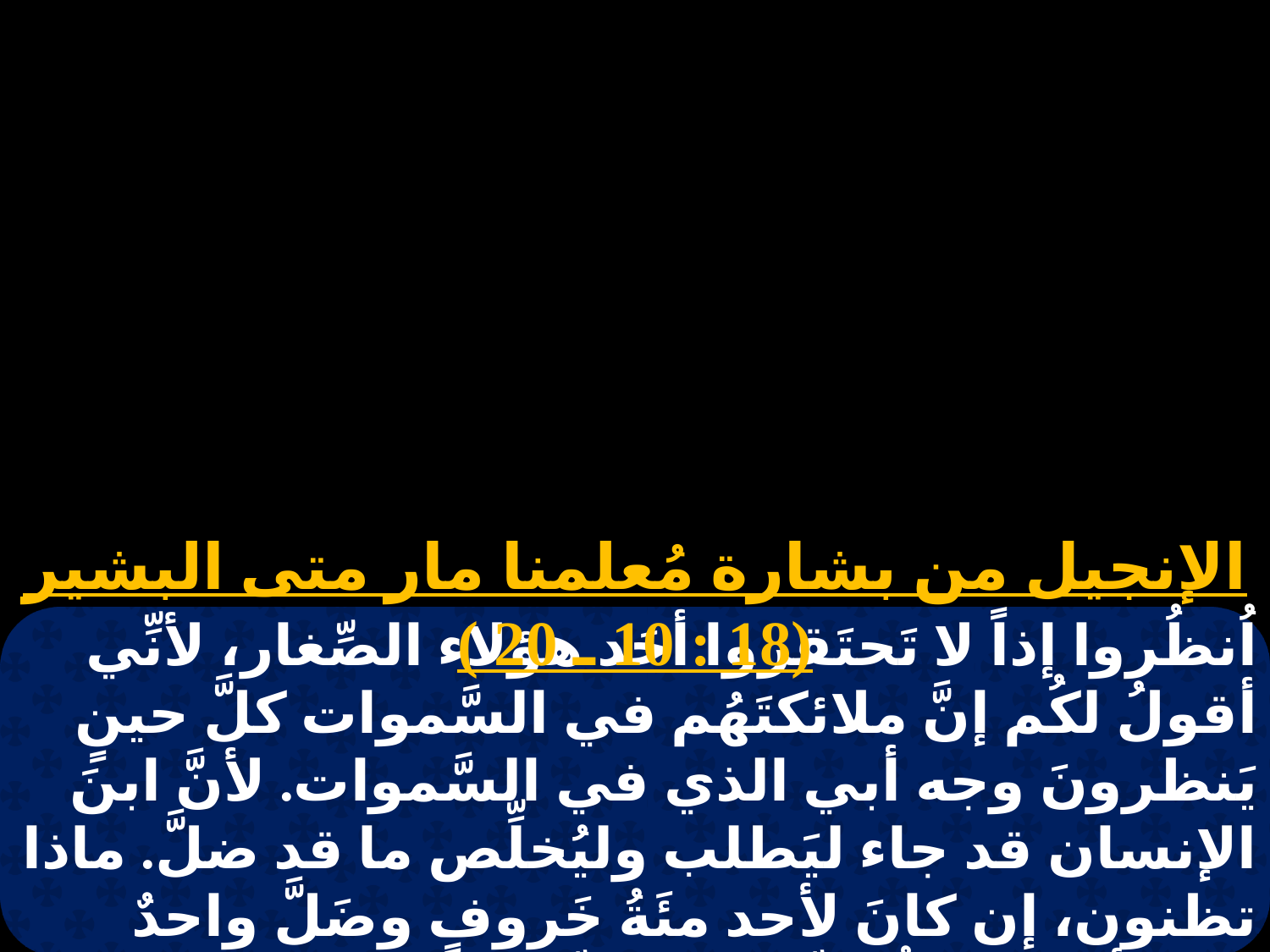

الإنجيل من بشارة مُعلمنا مار متى البشير (18 : 10 ـ 20 )
اُنظُروا إذاً لا تَحتَقروا أحَد هؤلاء الصِّغار، لأنِّي أقولُ لكُم إنَّ ملائكتَهُم في السَّموات كلَّ حينٍ يَنظرونَ وجه أبي الذي في السَّموات. لأنَّ ابنَ الإنسان قد جاء ليَطلب وليُخلِّص ما قد ضلَّ. ماذا تظنون، إن كانَ لأحد مئَةُ خَروفٍ وضَلَّ واحدٌ منها أفَلا يَترُكُ التِّسعةَ والتِّسعينَ على الجبال ويَذهَبُ ويطلُبُ الضَّال.